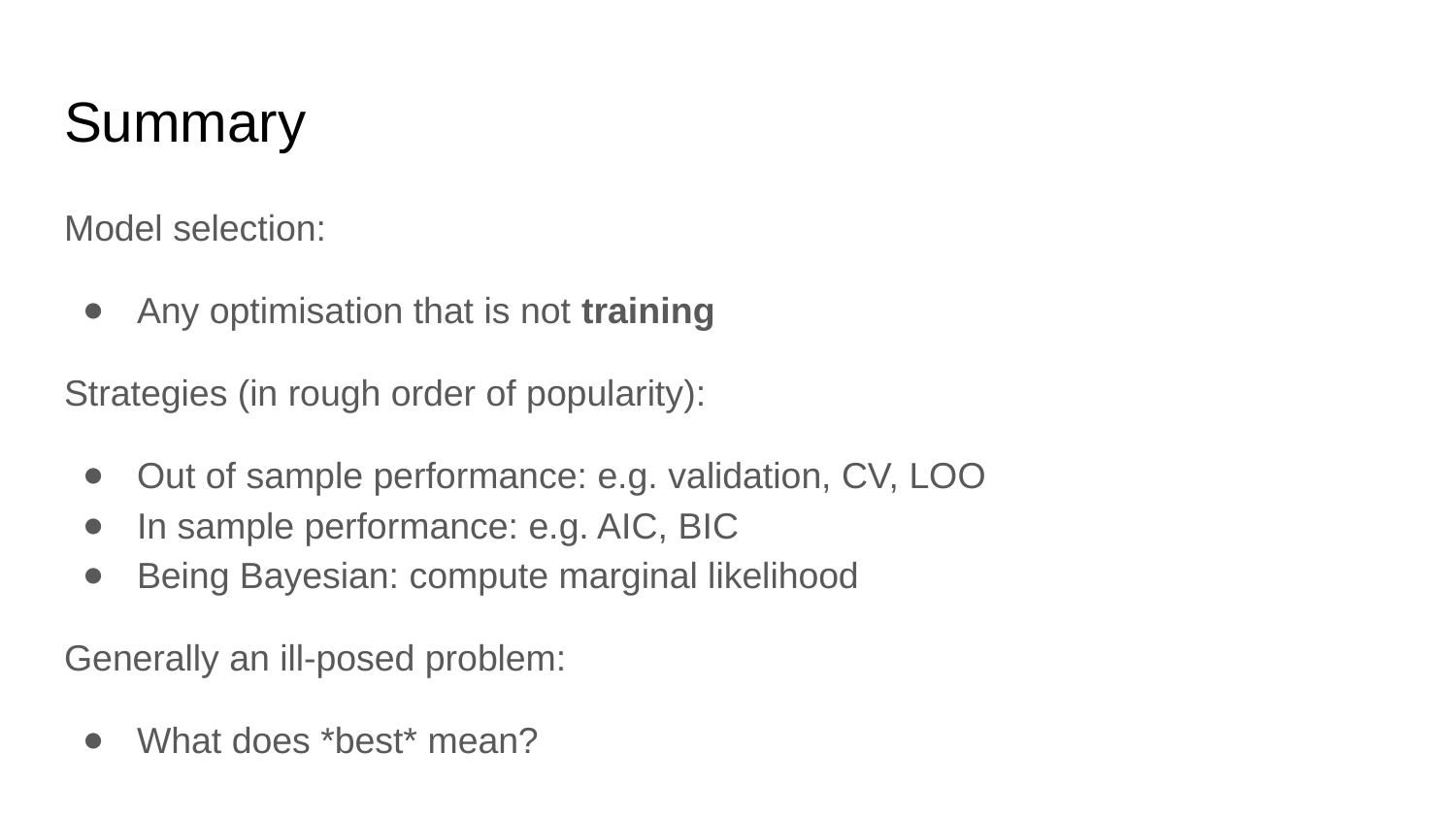

# Summary
Model selection:
Any optimisation that is not training
Strategies (in rough order of popularity):
Out of sample performance: e.g. validation, CV, LOO
In sample performance: e.g. AIC, BIC
Being Bayesian: compute marginal likelihood
Generally an ill-posed problem:
What does *best* mean?